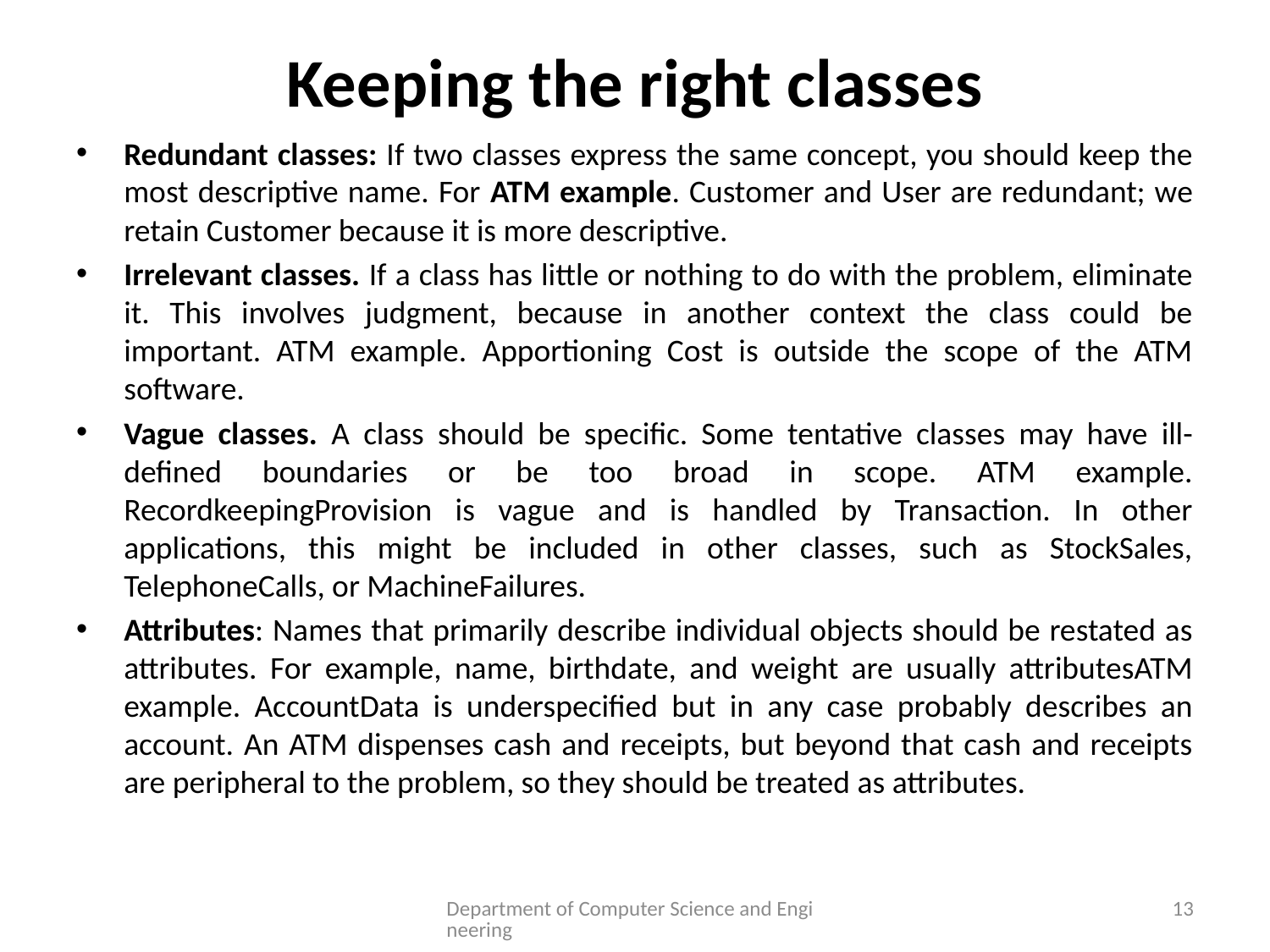

# Keeping the right classes
Redundant classes: If two classes express the same concept, you should keep the most descriptive name. For ATM example. Customer and User are redundant; we retain Customer because it is more descriptive.
Irrelevant classes. If a class has little or nothing to do with the problem, eliminate it. This involves judgment, because in another context the class could be important. ATM example. Apportioning Cost is outside the scope of the ATM software.
Vague classes. A class should be specific. Some tentative classes may have ill-defined boundaries or be too broad in scope. ATM example. RecordkeepingProvision is vague and is handled by Transaction. In other applications, this might be included in other classes, such as StockSales, TelephoneCalls, or MachineFailures.
Attributes: Names that primarily describe individual objects should be restated as attributes. For example, name, birthdate, and weight are usually attributesATM example. AccountData is underspecified but in any case probably describes an account. An ATM dispenses cash and receipts, but beyond that cash and receipts are peripheral to the problem, so they should be treated as attributes.

Department of Computer Science and Engineering
13